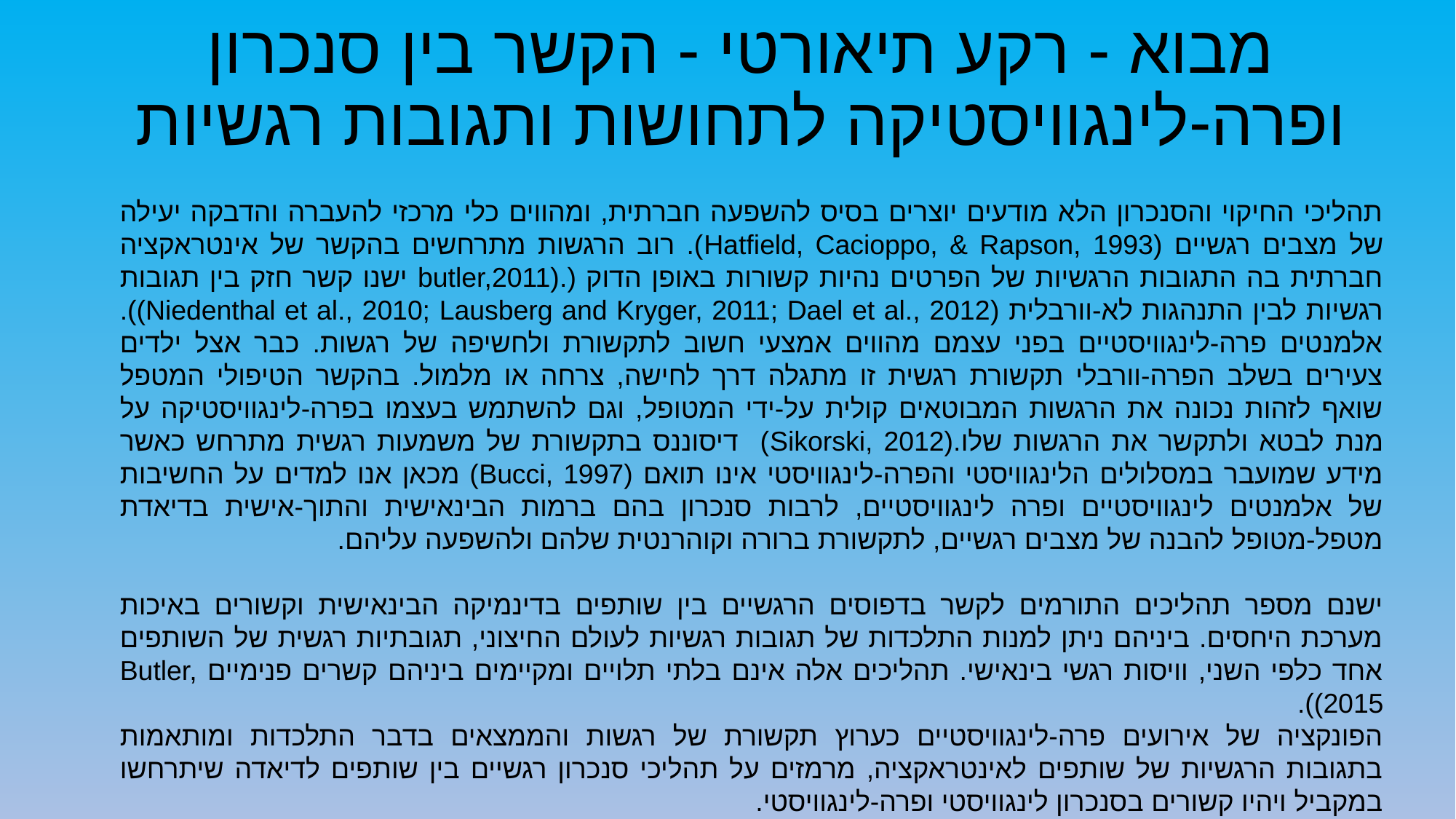

# מבוא - רקע תיאורטי - הקשר בין סנכרון ופרה-לינגוויסטיקה לתחושות ותגובות רגשיות

תהליכי החיקוי והסנכרון הלא מודעים יוצרים בסיס להשפעה חברתית, ומהווים כלי מרכזי להעברה והדבקה יעילה של מצבים רגשיים (Hatfield, Cacioppo, & Rapson, 1993). רוב הרגשות מתרחשים בהקשר של אינטראקציה חברתית בה התגובות הרגשיות של הפרטים נהיות קשורות באופן הדוק (.(butler,2011 ישנו קשר חזק בין תגובות רגשיות לבין התנהגות לא-וורבלית (Niedenthal et al., 2010; Lausberg and Kryger, 2011; Dael et al., 2012)). אלמנטים פרה-לינגוויסטיים בפני עצמם מהווים אמצעי חשוב לתקשורת ולחשיפה של רגשות. כבר אצל ילדים צעירים בשלב הפרה-וורבלי תקשורת רגשית זו מתגלה דרך לחישה, צרחה או מלמול. בהקשר הטיפולי המטפל שואף לזהות נכונה את הרגשות המבוטאים קולית על-ידי המטופל, וגם להשתמש בעצמו בפרה-לינגוויסטיקה על מנת לבטא ולתקשר את הרגשות שלו.(Sikorski, 2012)  דיסוננס בתקשורת של משמעות רגשית מתרחש כאשר מידע שמועבר במסלולים הלינגוויסטי והפרה-לינגוויסטי אינו תואם (Bucci, 1997) מכאן אנו למדים על החשיבות של אלמנטים לינגוויסטיים ופרה לינגוויסטיים, לרבות סנכרון בהם ברמות הבינאישית והתוך-אישית בדיאדת מטפל-מטופל להבנה של מצבים רגשיים, לתקשורת ברורה וקוהרנטית שלהם ולהשפעה עליהם.

ישנם מספר תהליכים התורמים לקשר בדפוסים הרגשיים בין שותפים בדינמיקה הבינאישית וקשורים באיכות מערכת היחסים. ביניהם ניתן למנות התלכדות של תגובות רגשיות לעולם החיצוני, תגובתיות רגשית של השותפים אחד כלפי השני, וויסות רגשי בינאישי. תהליכים אלה אינם בלתי תלויים ומקיימים ביניהם קשרים פנימיים Butler, 2015)).
הפונקציה של אירועים פרה-לינגוויסטיים כערוץ תקשורת של רגשות והממצאים בדבר התלכדות ומותאמות בתגובות הרגשיות של שותפים לאינטראקציה, מרמזים על תהליכי סנכרון רגשיים בין שותפים לדיאדה שיתרחשו במקביל ויהיו קשורים בסנכרון לינגוויסטי ופרה-לינגוויסטי.